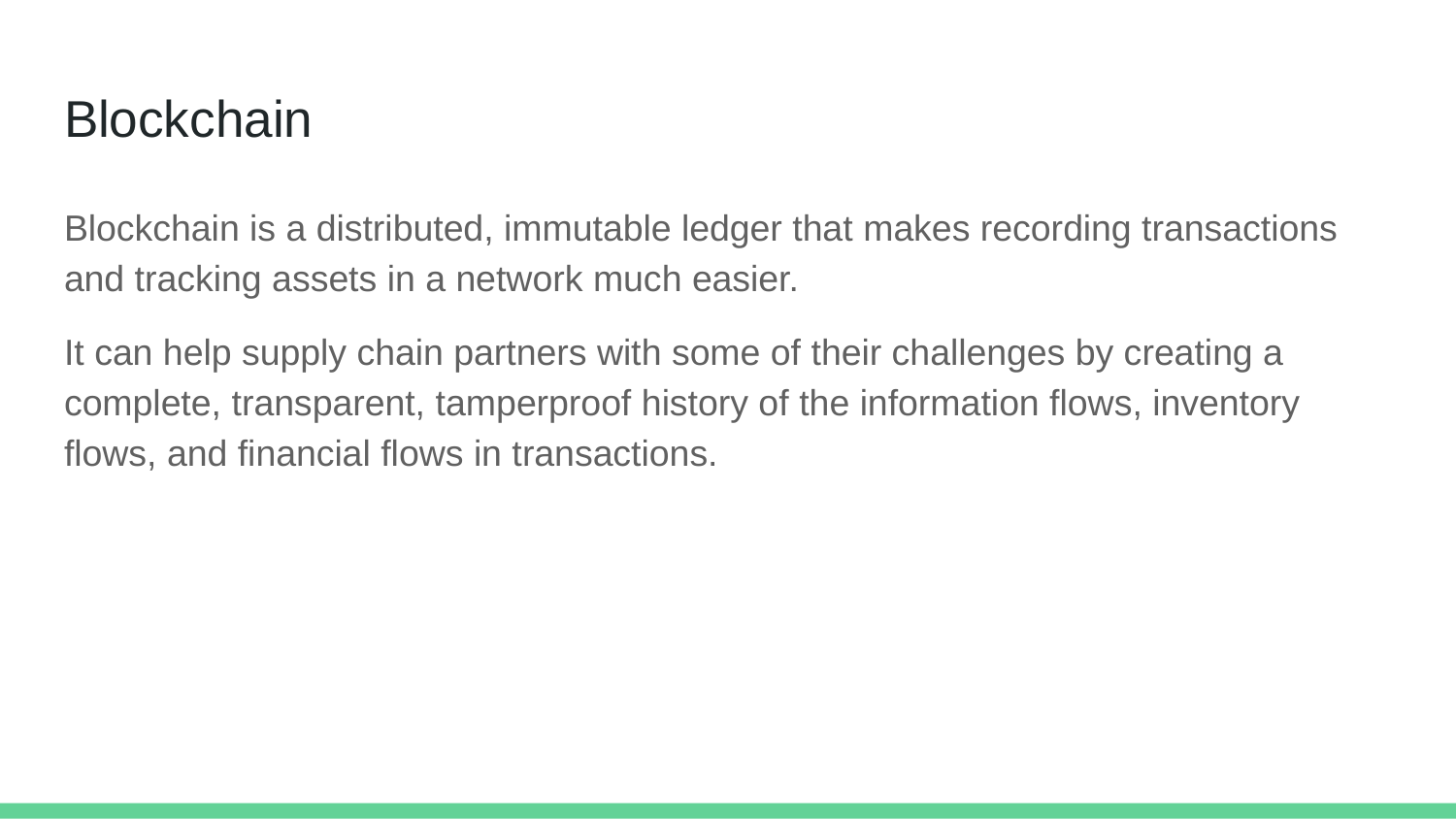

# Blockchain
Blockchain is a distributed, immutable ledger that makes recording transactions and tracking assets in a network much easier.
It can help supply chain partners with some of their challenges by creating a complete, transparent, tamperproof history of the information flows, inventory flows, and financial flows in transactions.